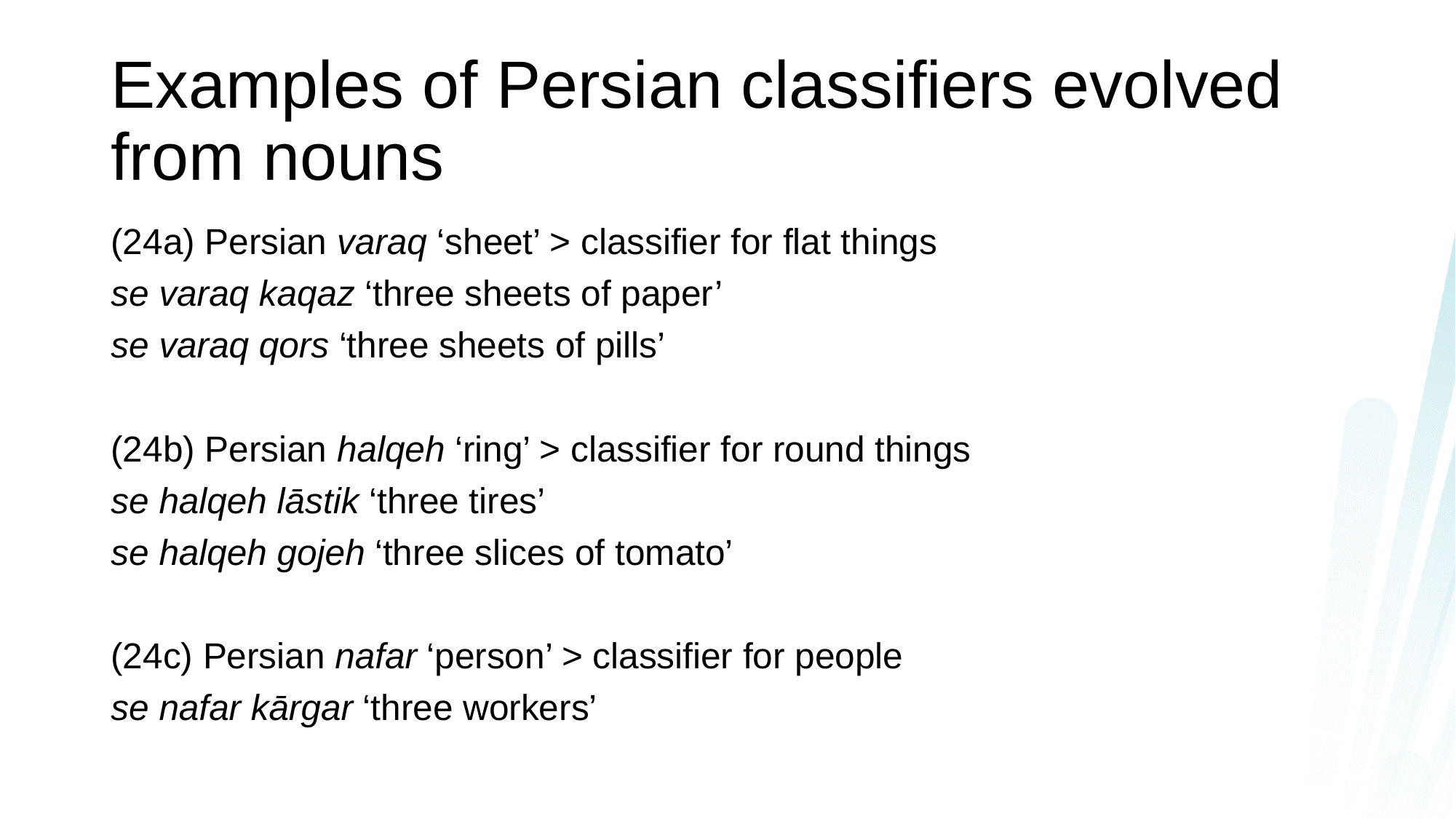

# Examples of Persian classifiers evolved from nouns
(24a) Persian varaq ‘sheet’ > classifier for flat things
se varaq kaqaz ‘three sheets of paper’
se varaq qors ‘three sheets of pills’

(24b) Persian halqeh ‘ring’ > classifier for round things
se halqeh lāstik ‘three tires’
se halqeh gojeh ‘three slices of tomato’

(24c) Persian nafar ‘person’ > classifier for people
se nafar kārgar ‘three workers’